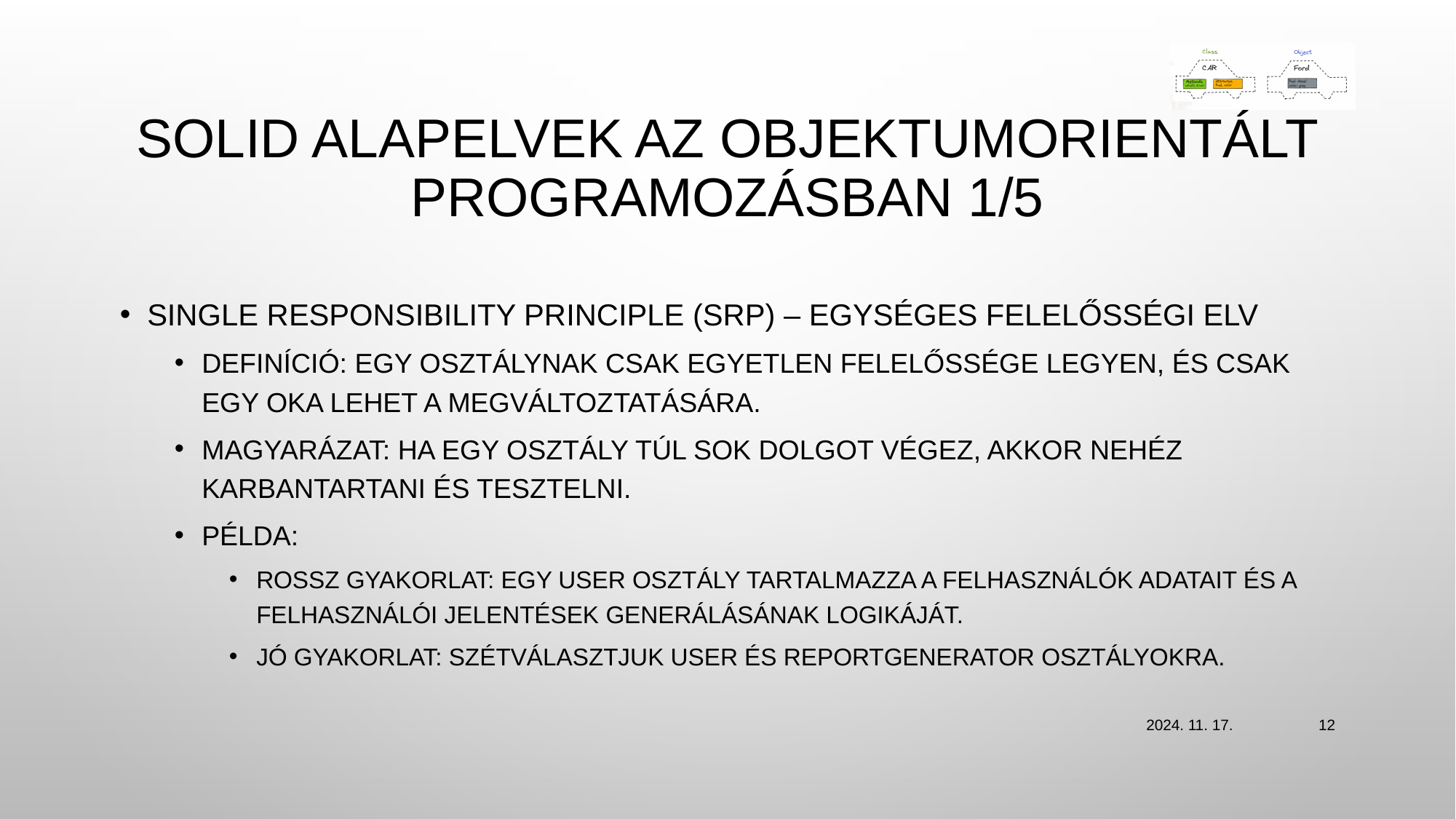

# SOLID alapelvek az objektumorientált programozásban 1/5
Single Responsibility Principle (SRP) – Egységes felelősségi elv
Definíció: Egy osztálynak csak egyetlen felelőssége legyen, és csak egy oka lehet a megváltoztatására.
Magyarázat: Ha egy osztály túl sok dolgot végez, akkor nehéz karbantartani és tesztelni.
Példa:
Rossz gyakorlat: Egy User osztály tartalmazza a felhasználók adatait és a felhasználói jelentések generálásának logikáját.
Jó gyakorlat: Szétválasztjuk User és ReportGenerator osztályokra.
2024. 11. 17.
12